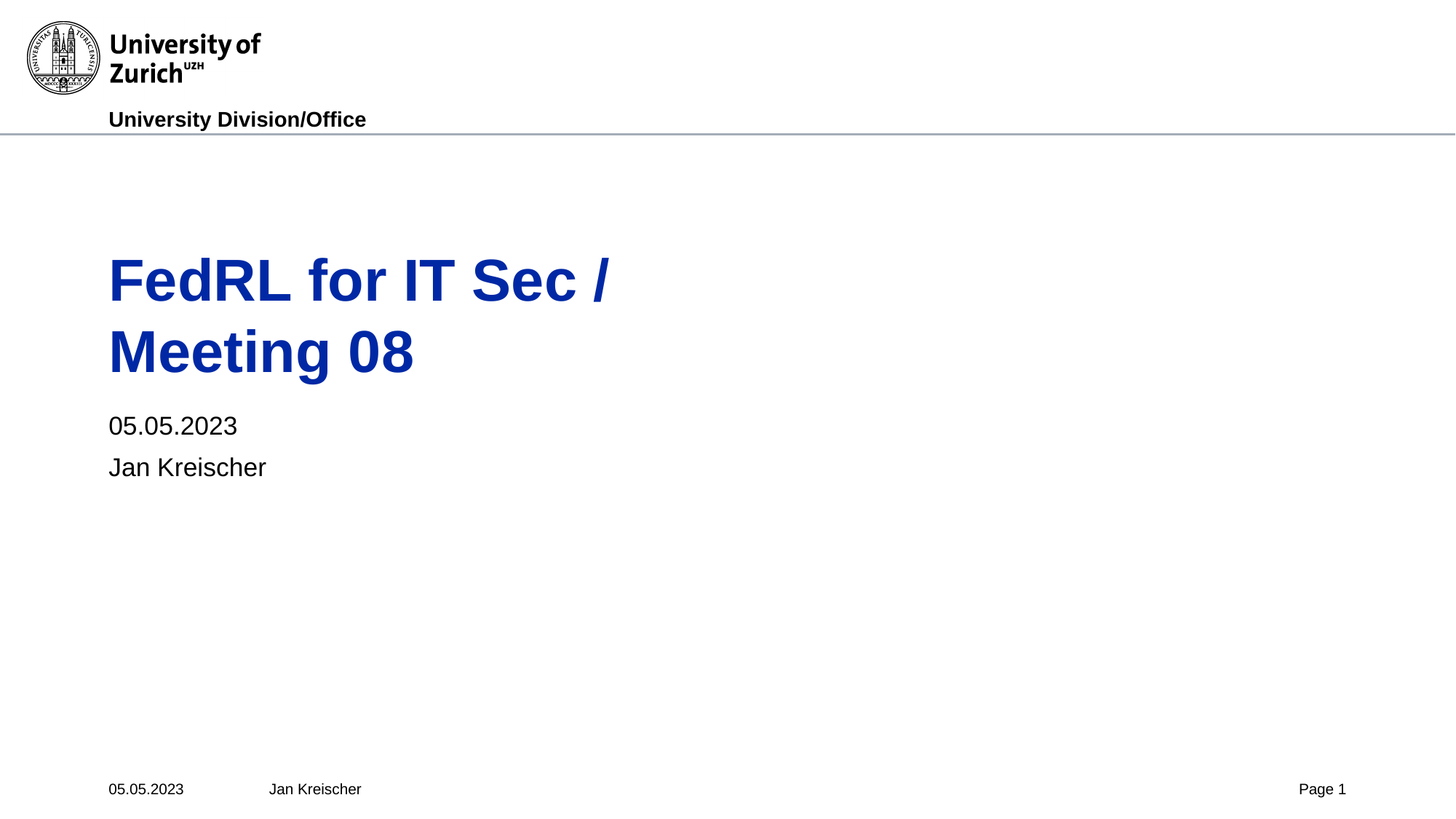

# FedRL for IT Sec /
Meeting 08
05.05.2023
Jan Kreischer
05.05.2023
Jan Kreischer
Page 1